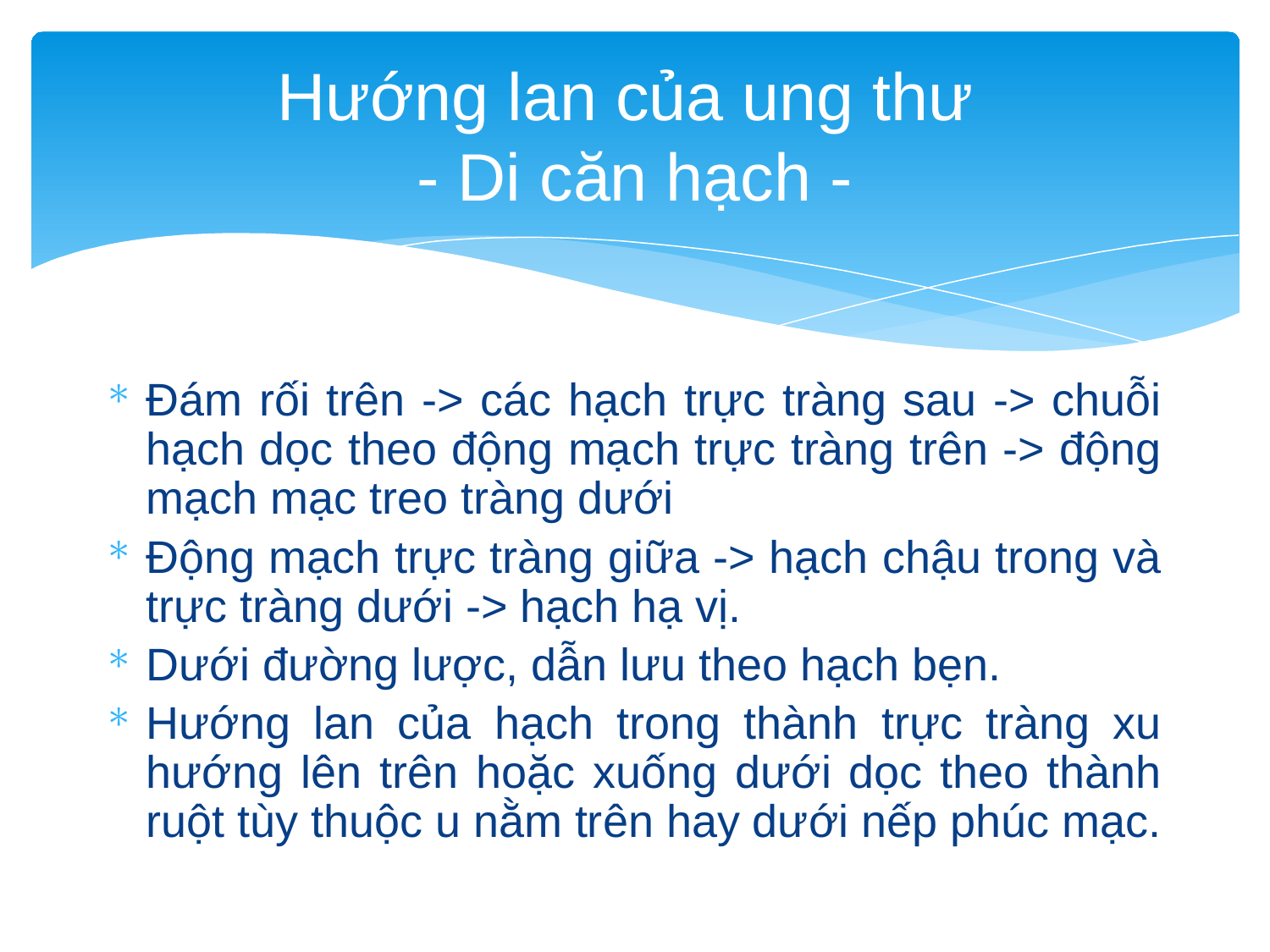

# Hướng lan của ung thư - Di căn hạch -
Đám rối trên -> các hạch trực tràng sau -> chuỗi hạch dọc theo động mạch trực tràng trên -> động mạch mạc treo tràng dưới
Động mạch trực tràng giữa -> hạch chậu trong và trực tràng dưới -> hạch hạ vị.
Dưới đường lược, dẫn lưu theo hạch bẹn.
Hướng lan của hạch trong thành trực tràng xu hướng lên trên hoặc xuống dưới dọc theo thành ruột tùy thuộc u nằm trên hay dưới nếp phúc mạc.